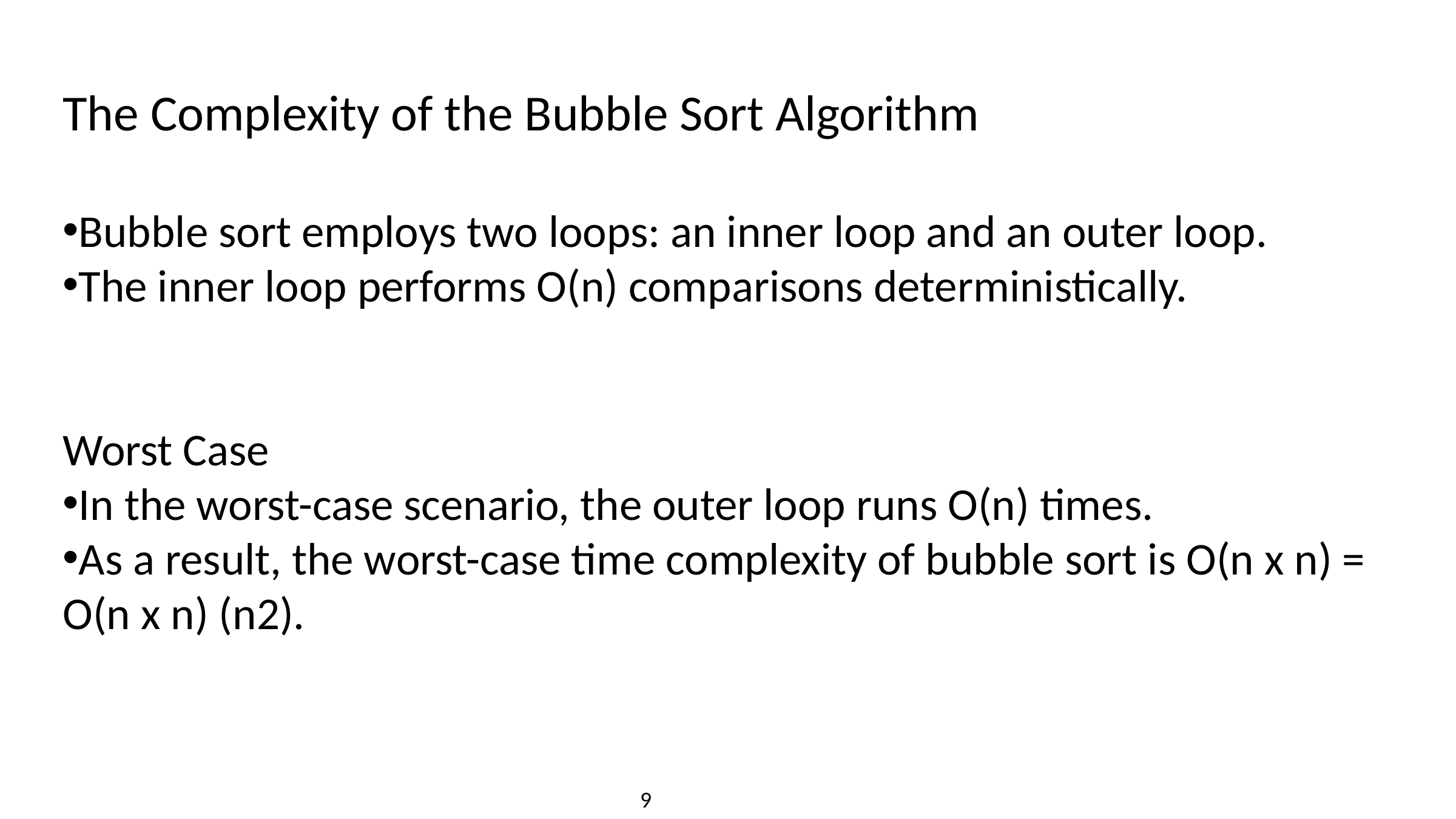

The Complexity of the Bubble Sort Algorithm

Bubble sort employs two loops: an inner loop and an outer loop.
The inner loop performs O(n) comparisons deterministically.

Worst Case
In the worst-case scenario, the outer loop runs O(n) times.
As a result, the worst-case time complexity of bubble sort is O(n x n) = O(n x n) (n2).
9